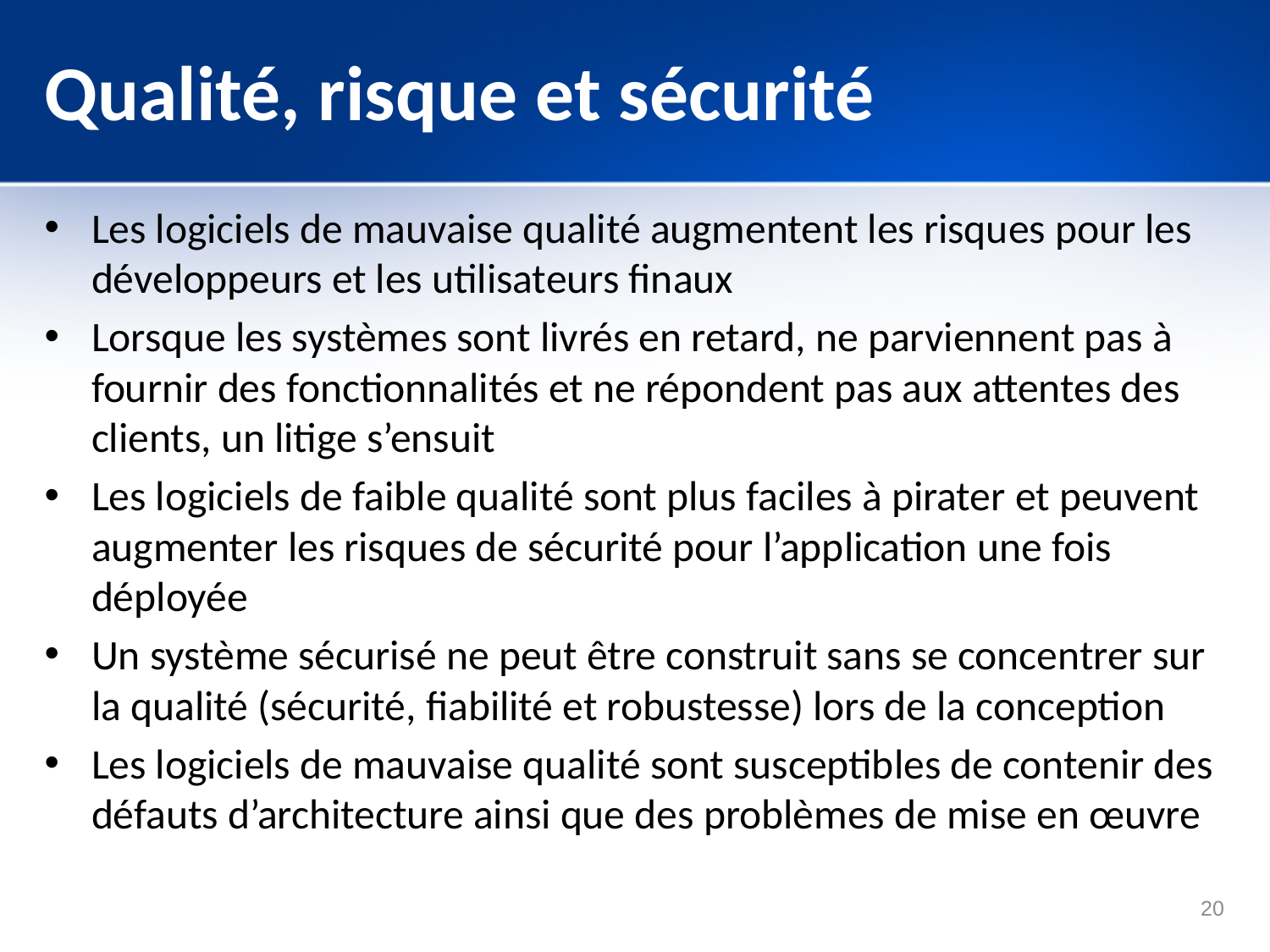

# Qualité, risque et sécurité

Les logiciels de mauvaise qualité augmentent les risques pour les développeurs et les utilisateurs finaux
Lorsque les systèmes sont livrés en retard, ne parviennent pas à fournir des fonctionnalités et ne répondent pas aux attentes des clients, un litige s’ensuit
Les logiciels de faible qualité sont plus faciles à pirater et peuvent augmenter les risques de sécurité pour l’application une fois déployée
Un système sécurisé ne peut être construit sans se concentrer sur la qualité (sécurité, fiabilité et robustesse) lors de la conception
Les logiciels de mauvaise qualité sont susceptibles de contenir des défauts d’architecture ainsi que des problèmes de mise en œuvre
20